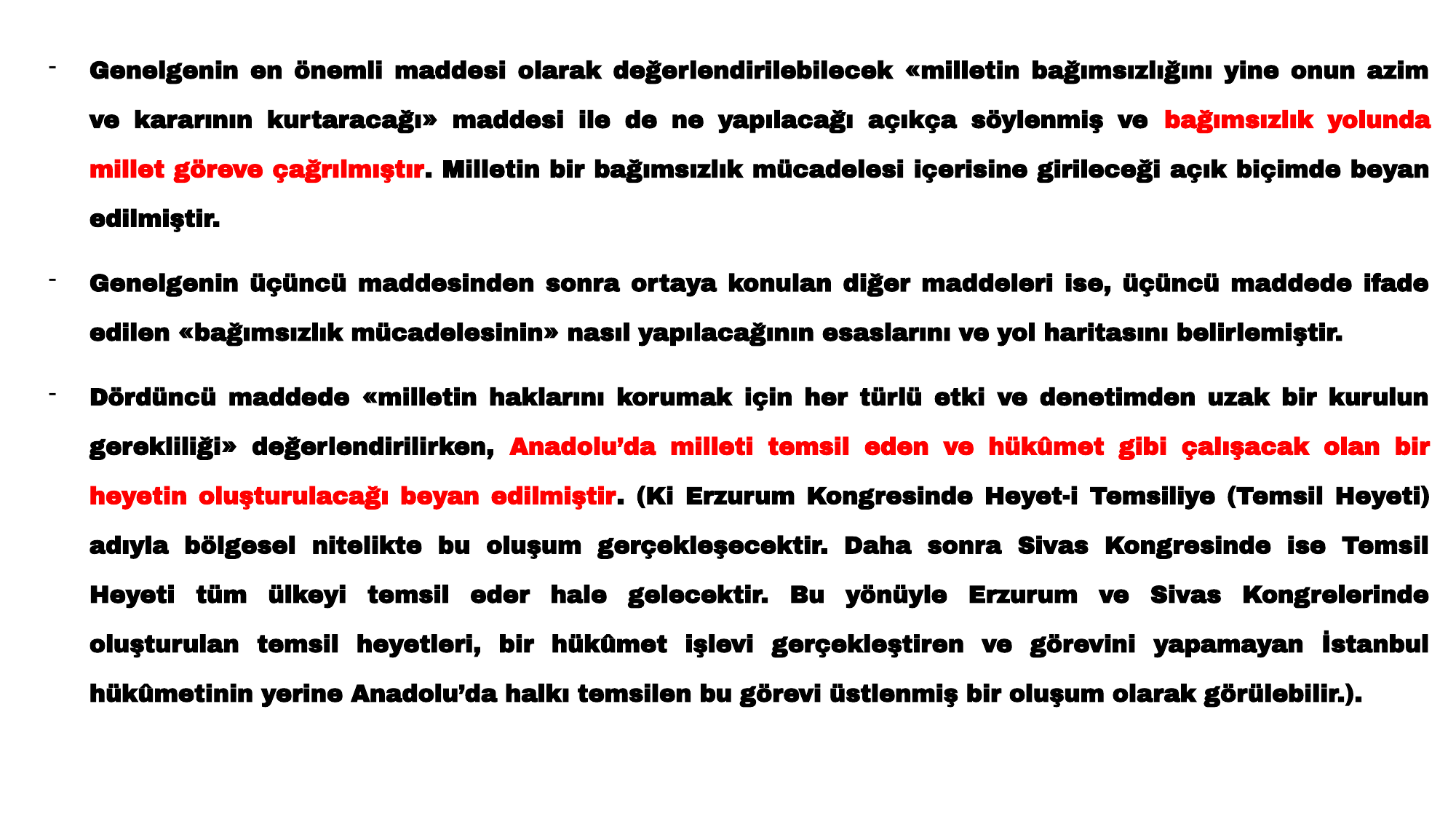

#
Genelgenin en önemli maddesi olarak değerlendirilebilecek «milletin bağımsızlığını yine onun azim ve kararının kurtaracağı» maddesi ile de ne yapılacağı açıkça söylenmiş ve bağımsızlık yolunda millet göreve çağrılmıştır. Milletin bir bağımsızlık mücadelesi içerisine girileceği açık biçimde beyan edilmiştir.
Genelgenin üçüncü maddesinden sonra ortaya konulan diğer maddeleri ise, üçüncü maddede ifade edilen «bağımsızlık mücadelesinin» nasıl yapılacağının esaslarını ve yol haritasını belirlemiştir.
Dördüncü maddede «milletin haklarını korumak için her türlü etki ve denetimden uzak bir kurulun gerekliliği» değerlendirilirken, Anadolu’da milleti temsil eden ve hükûmet gibi çalışacak olan bir heyetin oluşturulacağı beyan edilmiştir. (Ki Erzurum Kongresinde Heyet-i Temsiliye (Temsil Heyeti) adıyla bölgesel nitelikte bu oluşum gerçekleşecektir. Daha sonra Sivas Kongresinde ise Temsil Heyeti tüm ülkeyi temsil eder hale gelecektir. Bu yönüyle Erzurum ve Sivas Kongrelerinde oluşturulan temsil heyetleri, bir hükûmet işlevi gerçekleştiren ve görevini yapamayan İstanbul hükûmetinin yerine Anadolu’da halkı temsilen bu görevi üstlenmiş bir oluşum olarak görülebilir.).